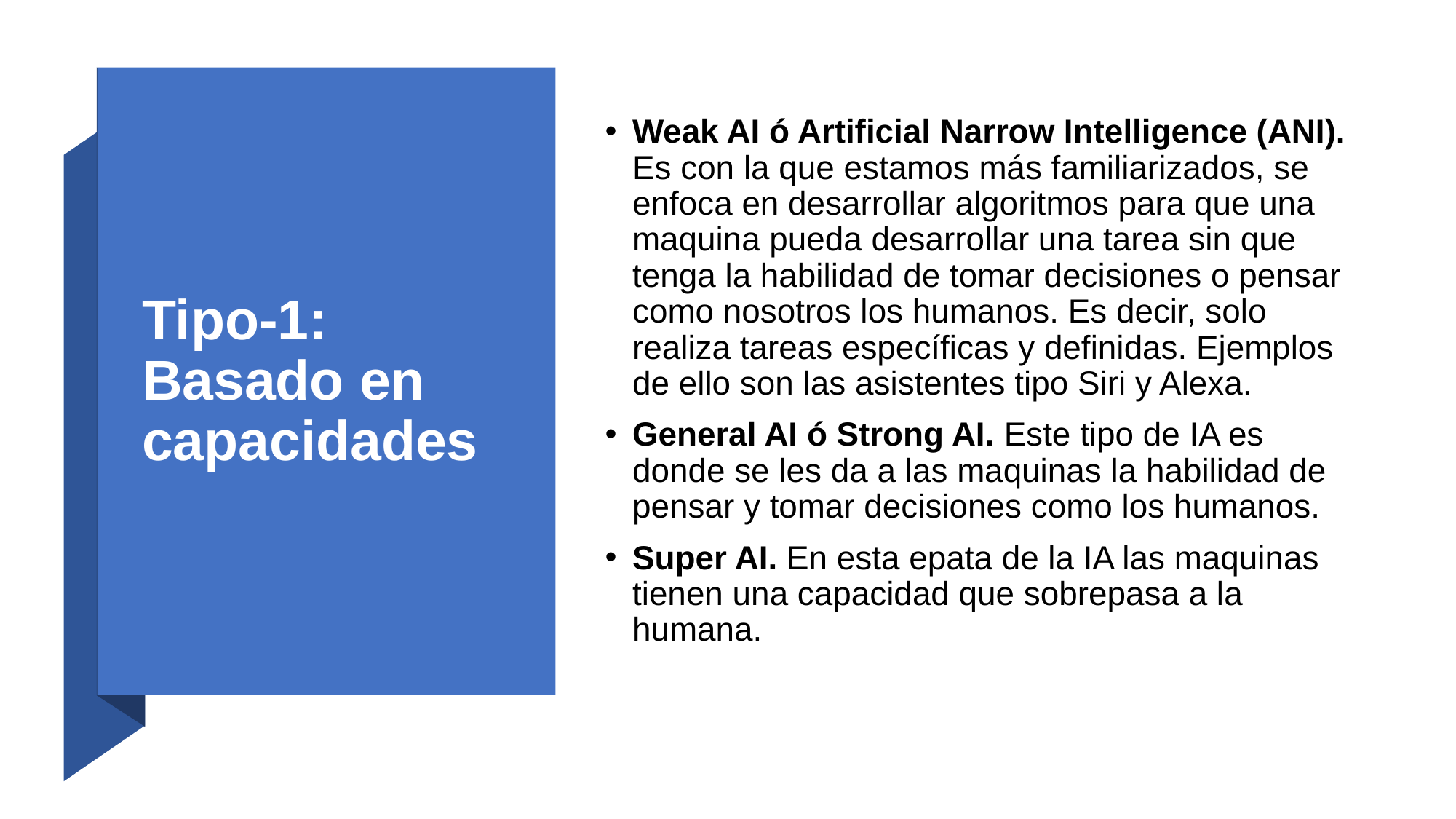

# Tipo-1: Basado en capacidades
Weak AI ó Artificial Narrow Intelligence (ANI). Es con la que estamos más familiarizados, se enfoca en desarrollar algoritmos para que una maquina pueda desarrollar una tarea sin que tenga la habilidad de tomar decisiones o pensar como nosotros los humanos. Es decir, solo realiza tareas específicas y definidas. Ejemplos de ello son las asistentes tipo Siri y Alexa.
General AI ó Strong AI. Este tipo de IA es donde se les da a las maquinas la habilidad de pensar y tomar decisiones como los humanos.
Super AI. En esta epata de la IA las maquinas tienen una capacidad que sobrepasa a la humana.